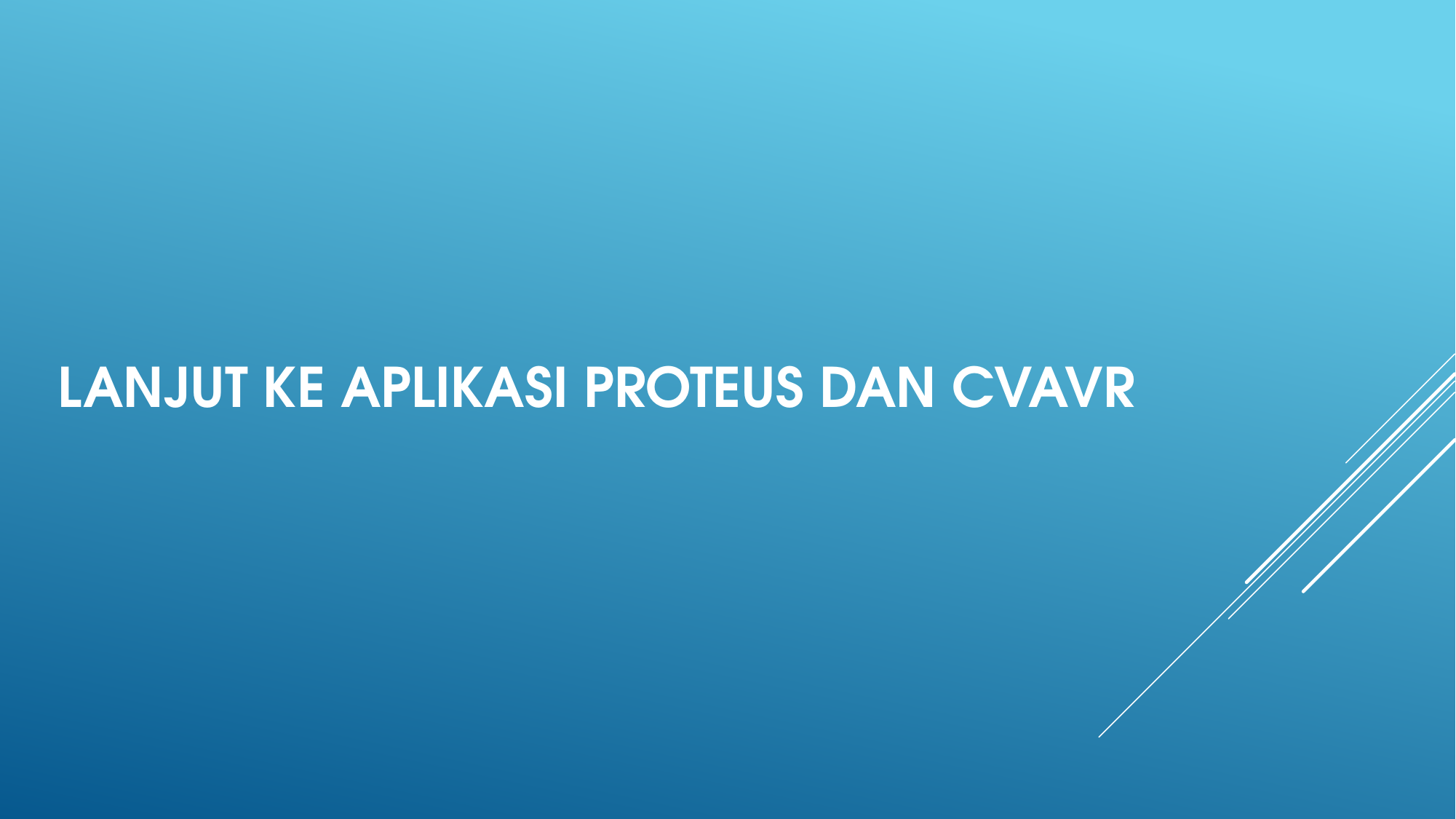

# Lanjut ke aplikasi proteus dan cvavr